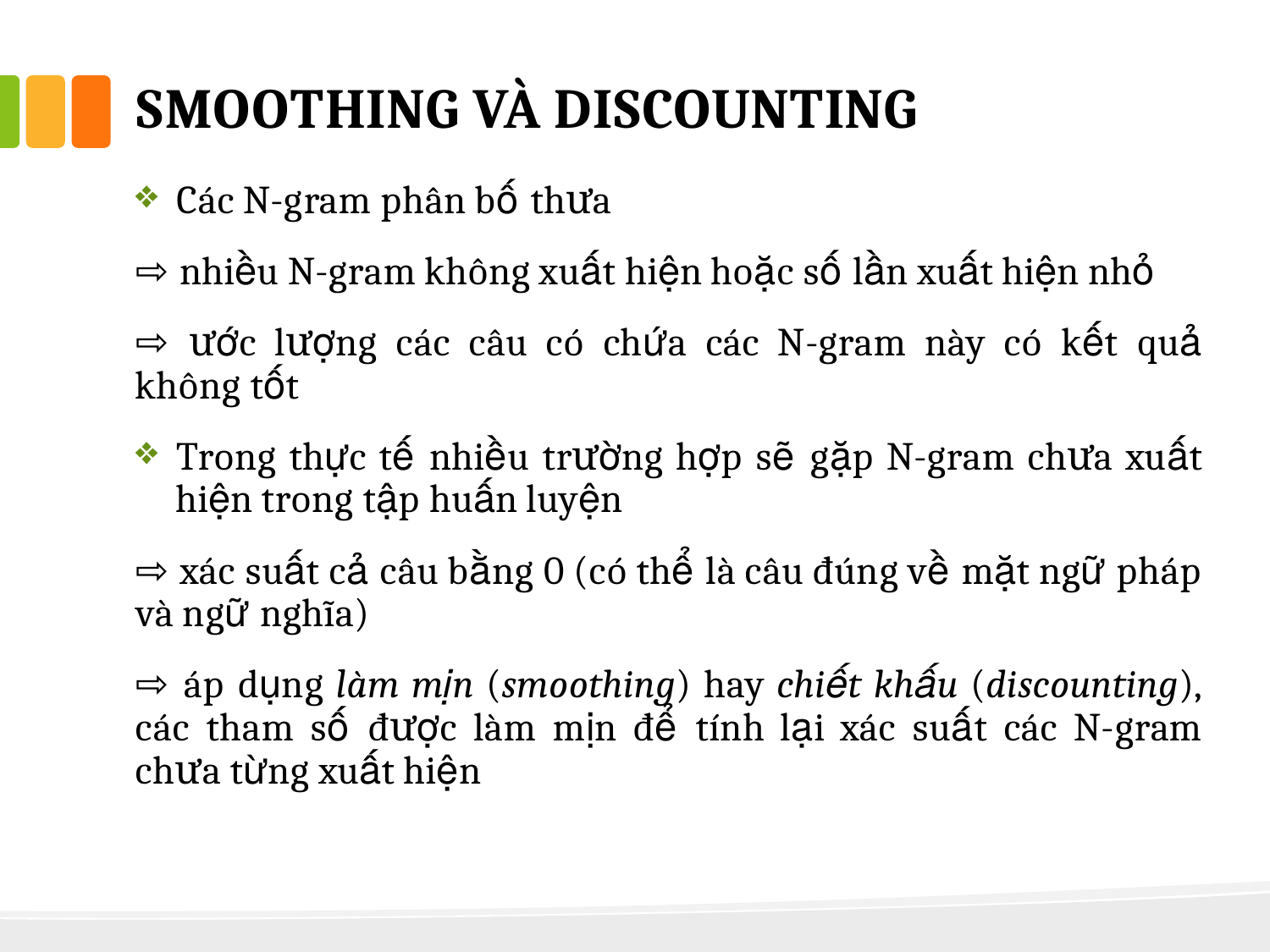

# smoothing và discounting
Các N-gram phân bố thưa
⇨ nhiều N-gram không xuất hiện hoặc số lần xuất hiện nhỏ
⇨ ước lượng các câu có chứa các N-gram này có kết quả không tốt
Trong thực tế nhiều trường hợp sẽ gặp N-gram chưa xuất hiện trong tập huấn luyện
⇨ xác suất cả câu bằng 0 (có thể là câu đúng về mặt ngữ pháp và ngữ nghĩa)
⇨ áp dụng làm mịn (smoothing) hay chiết khấu (discounting), các tham số được làm mịn để tính lại xác suất các N-gram chưa từng xuất hiện